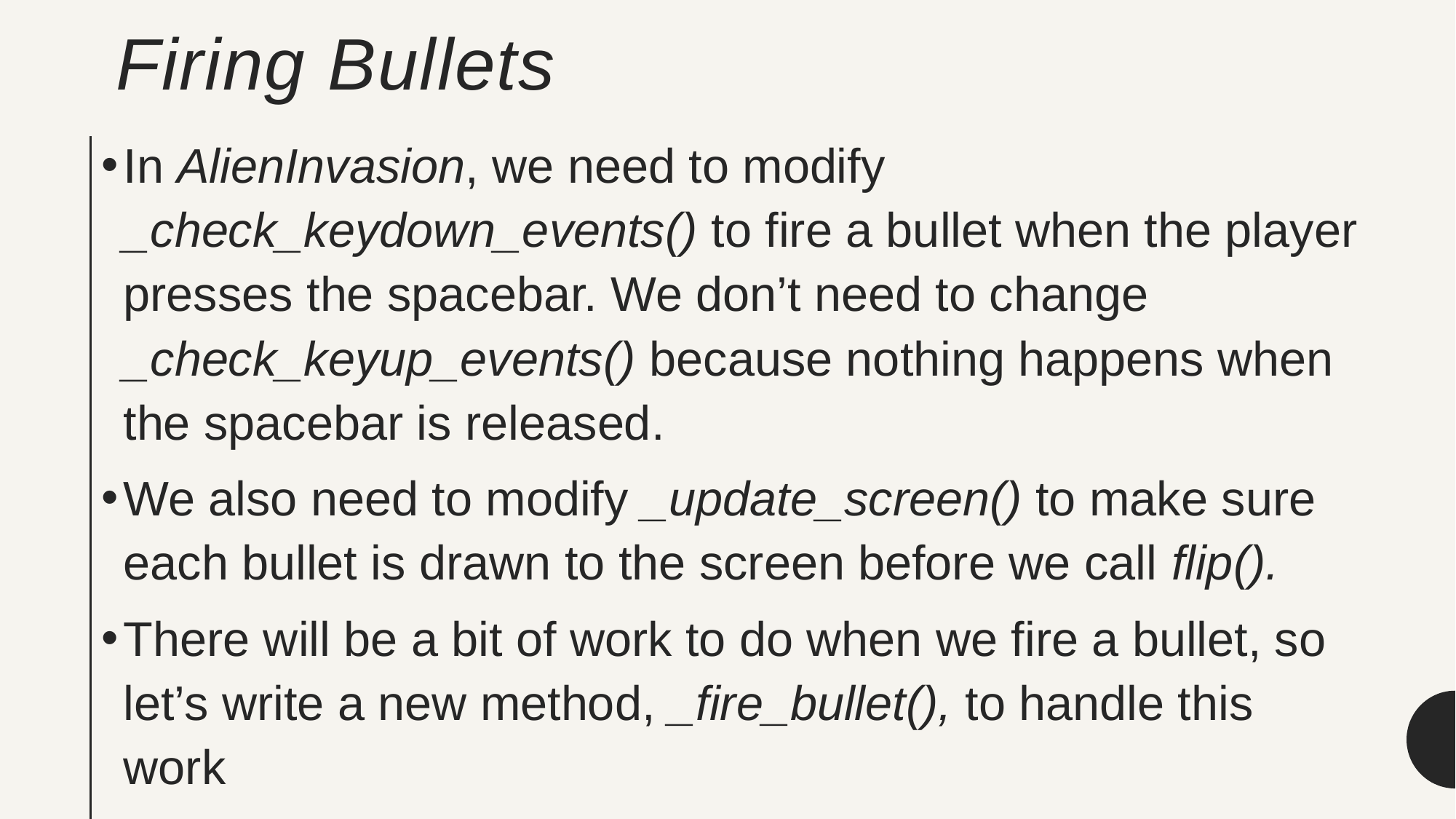

# Firing Bullets
In AlienInvasion, we need to modify _check_keydown_events() to fire a bullet when the player presses the spacebar. We don’t need to change _check_keyup_events() because nothing happens when the spacebar is released.
We also need to modify _update_screen() to make sure each bullet is drawn to the screen before we call flip().
There will be a bit of work to do when we fire a bullet, so let’s write a new method, _fire_bullet(), to handle this work